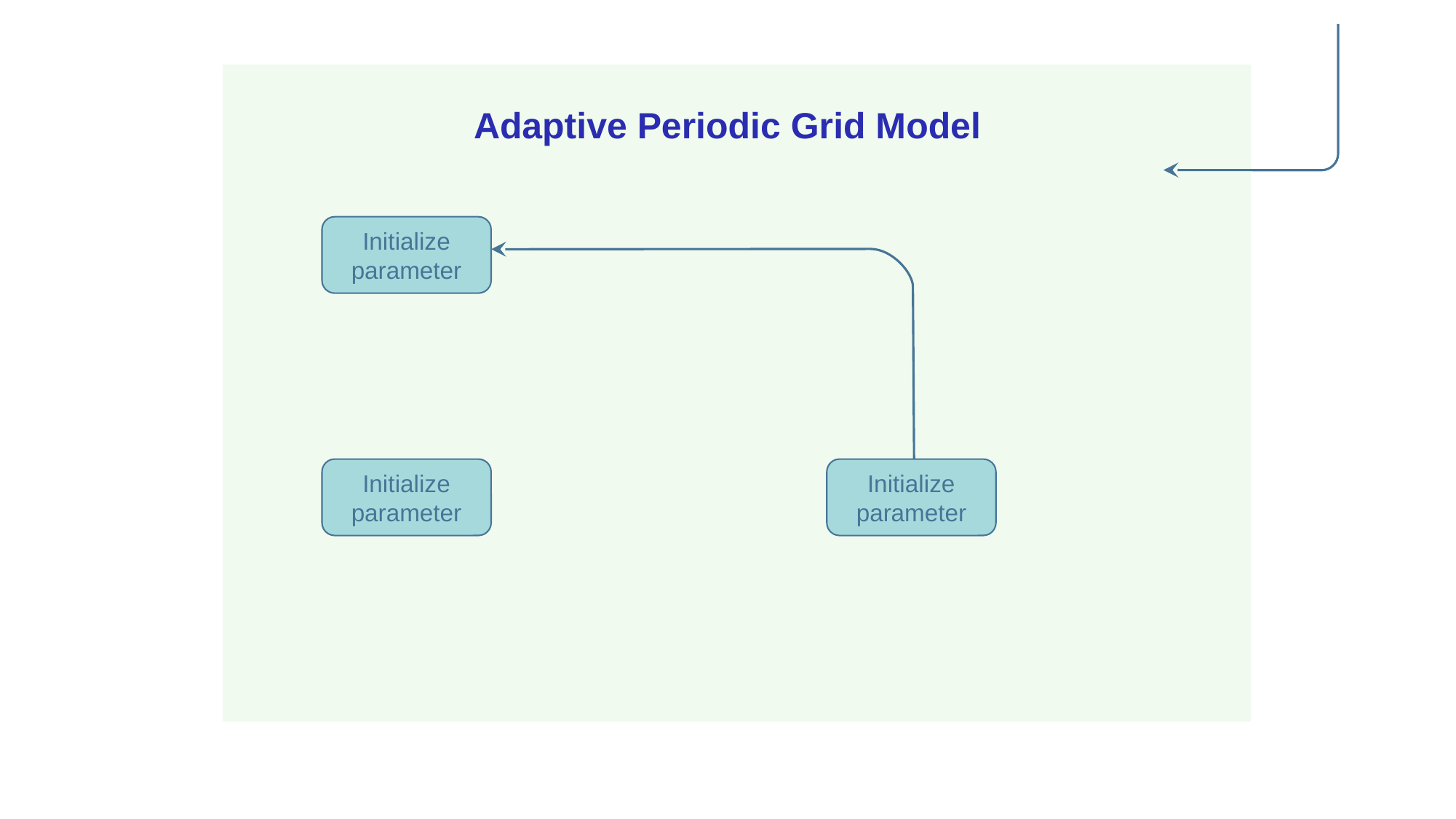

Adaptive Periodic Grid Model
Initialize parameter

Initialize parameter
Initialize parameter